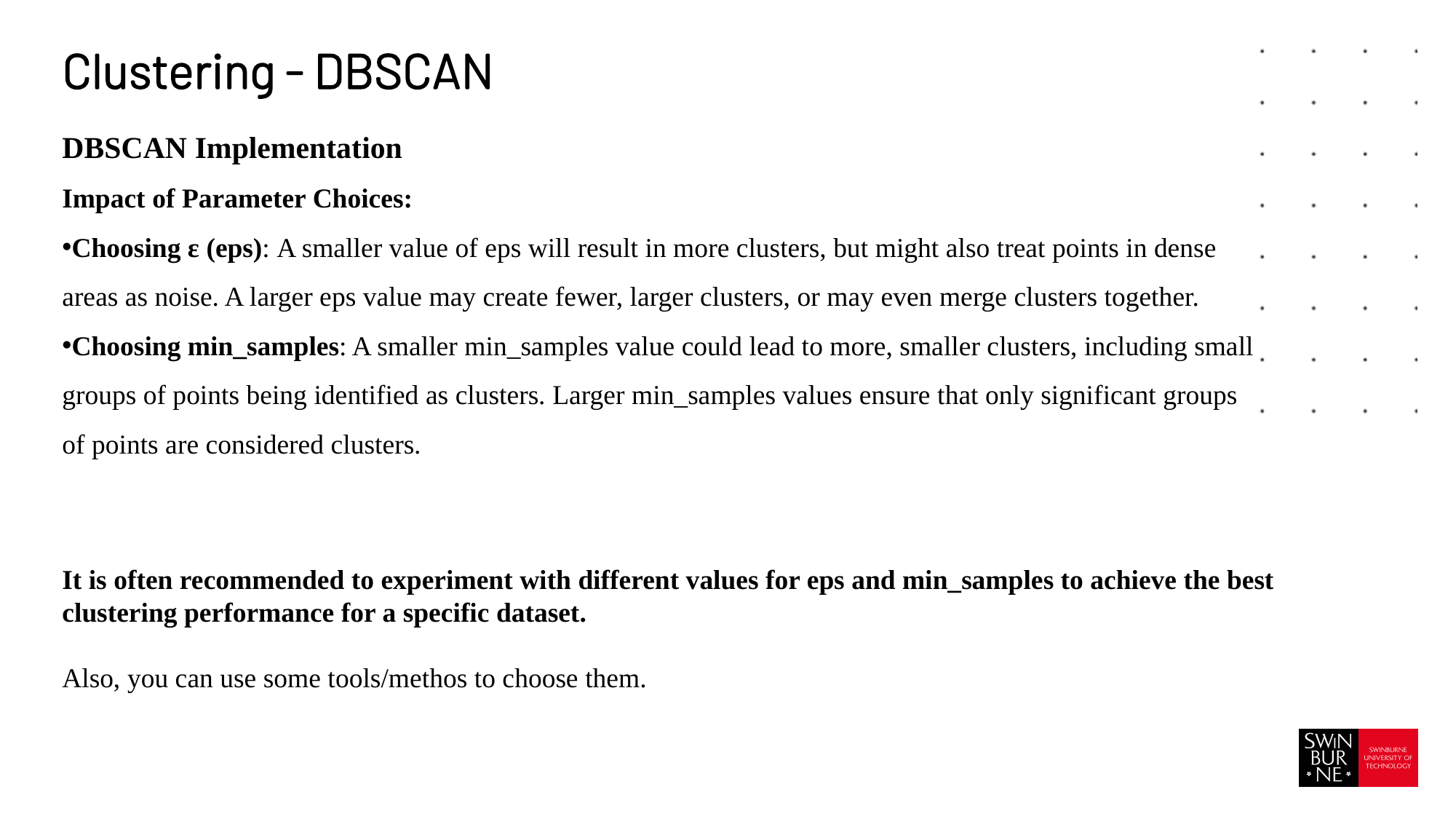

# Clustering - DBSCAN
DBSCAN Implementation
Impact of Parameter Choices:
Choosing ε (eps): A smaller value of eps will result in more clusters, but might also treat points in dense areas as noise. A larger eps value may create fewer, larger clusters, or may even merge clusters together.
Choosing min_samples: A smaller min_samples value could lead to more, smaller clusters, including small groups of points being identified as clusters. Larger min_samples values ensure that only significant groups of points are considered clusters.
It is often recommended to experiment with different values for eps and min_samples to achieve the best clustering performance for a specific dataset.

Also, you can use some tools/methos to choose them.